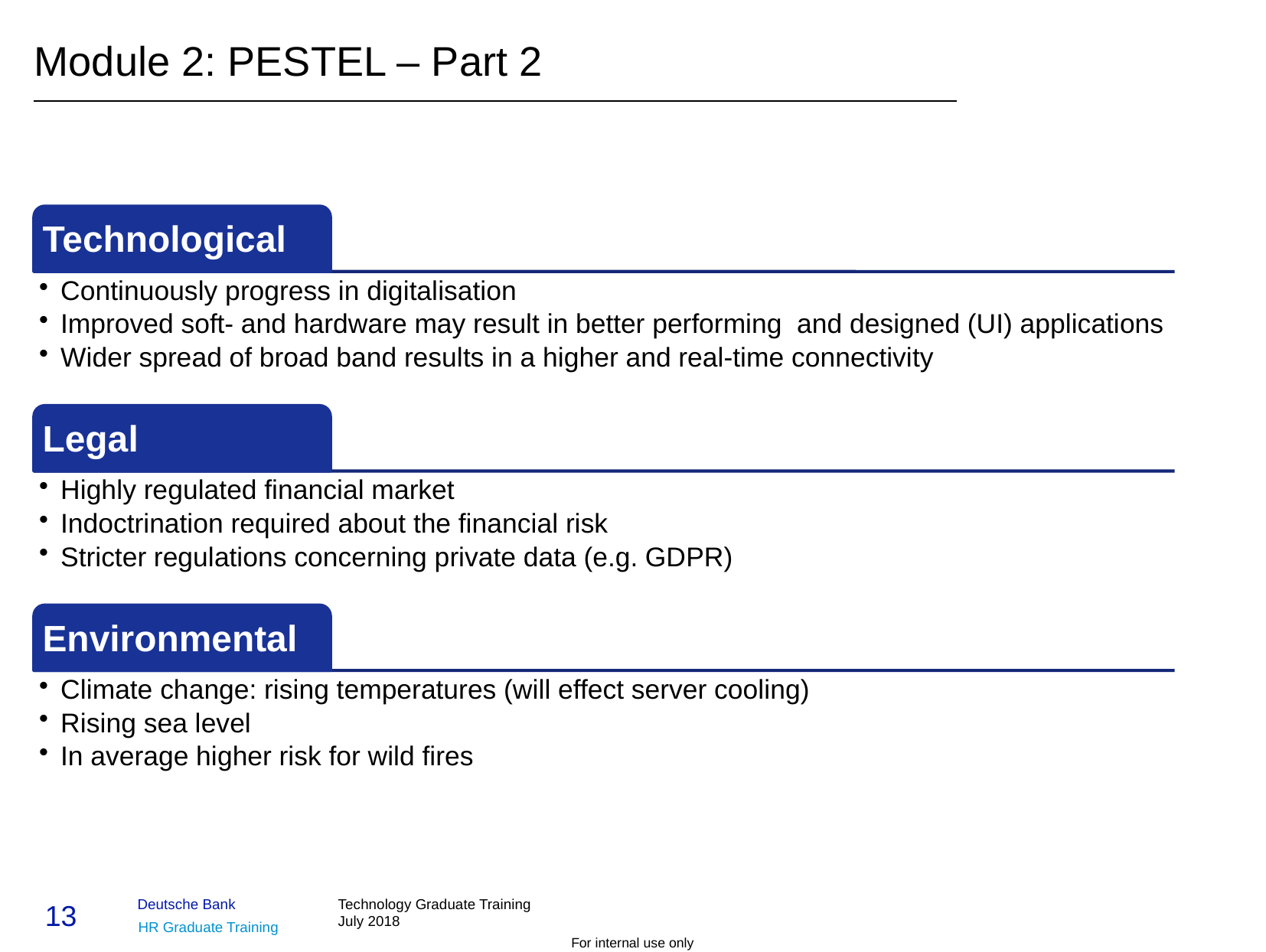

# Module 2: PESTEL – Part 2

Technological
Continuously progress in digitalisation
Improved soft- and hardware may result in better performing  and designed (UI) applications
Wider spread of broad band results in a higher and real-time connectivity

Legal
Highly regulated financial market
Indoctrination required about the financial risk
Stricter regulations concerning private data (e.g. GDPR)

Environmental
Climate change: rising temperatures (will effect server cooling)
Rising sea level
In average higher risk for wild fires